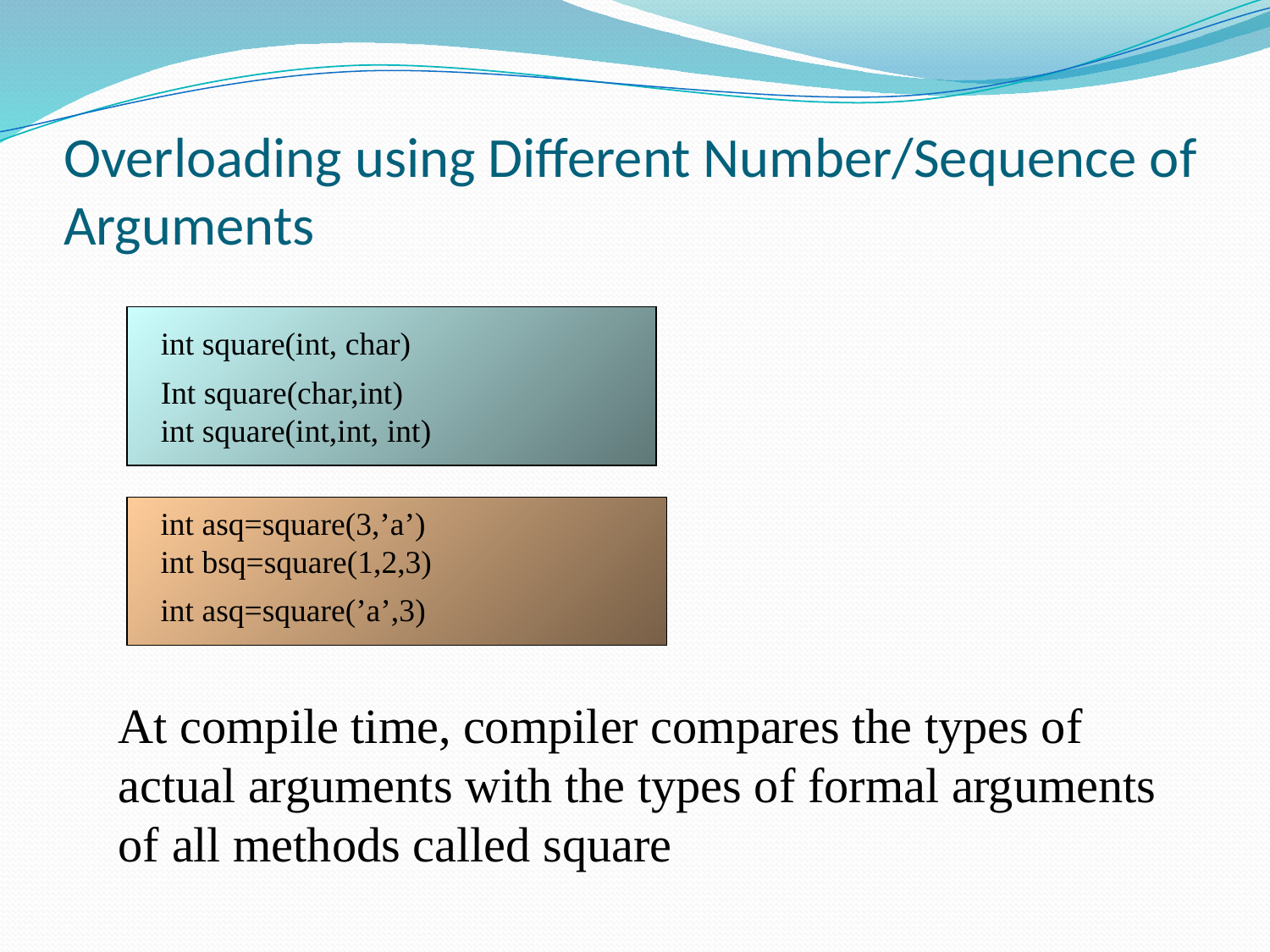

# Overloading using Different Number/Sequence of Arguments

int square(int, char)
Int square(char,int)
int square(int,int, int)

int asq=square(3,’a’)
int bsq=square(1,2,3)
int asq=square(’a’,3)
At compile time, compiler compares the types of actual arguments with the types of formal arguments of all methods called square